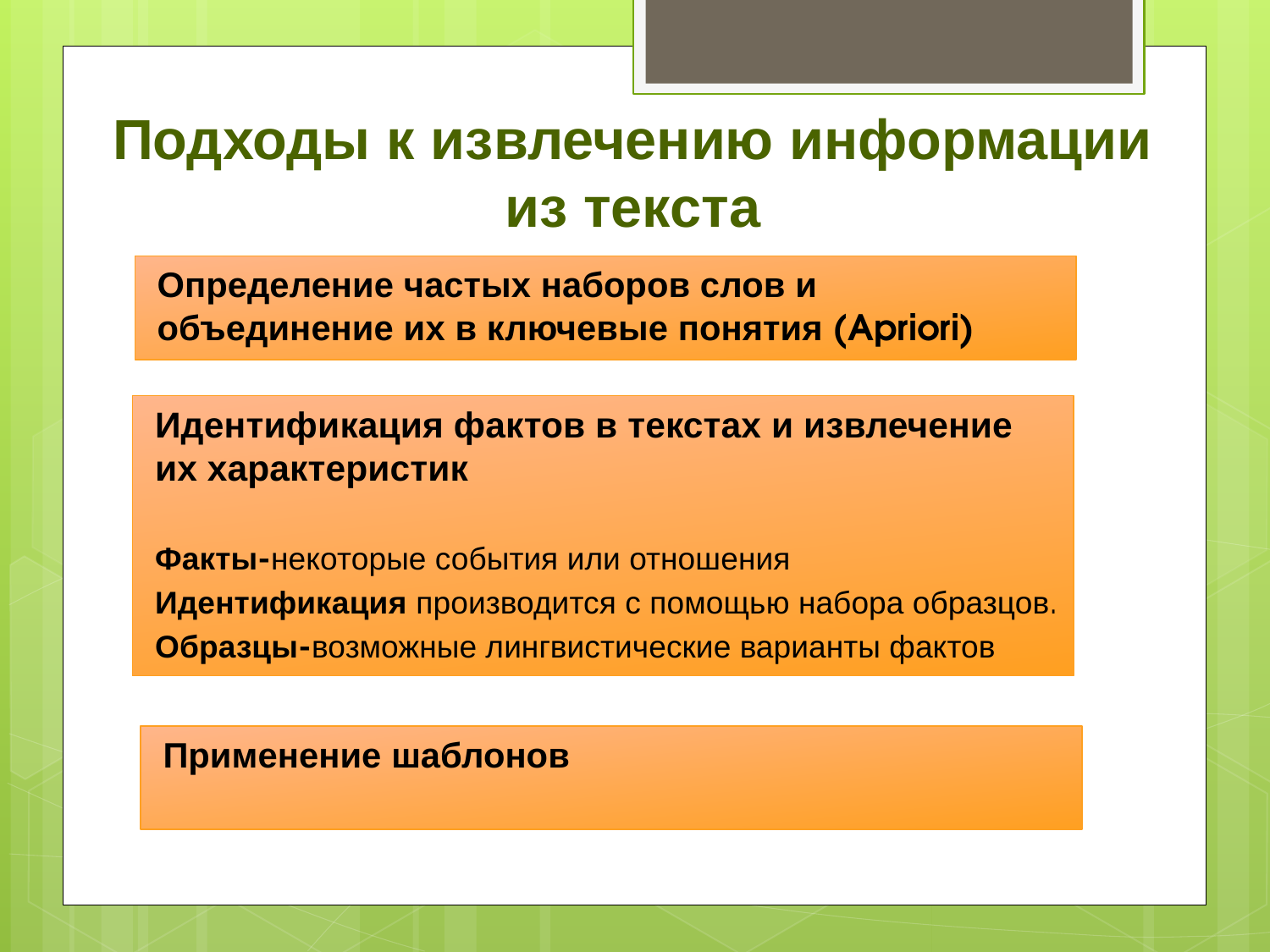

# Подходы к извлечению информации из текста
Определение частых наборов слов и объединение их в ключевые понятия (Apriori)
Идентификация фактов в текстах и извлечение их характеристик

Факты-некоторые события или отношения
Идентификация производится с помощью набора образцов.
Образцы-возможные лингвистические варианты фактов

Применение шаблонов